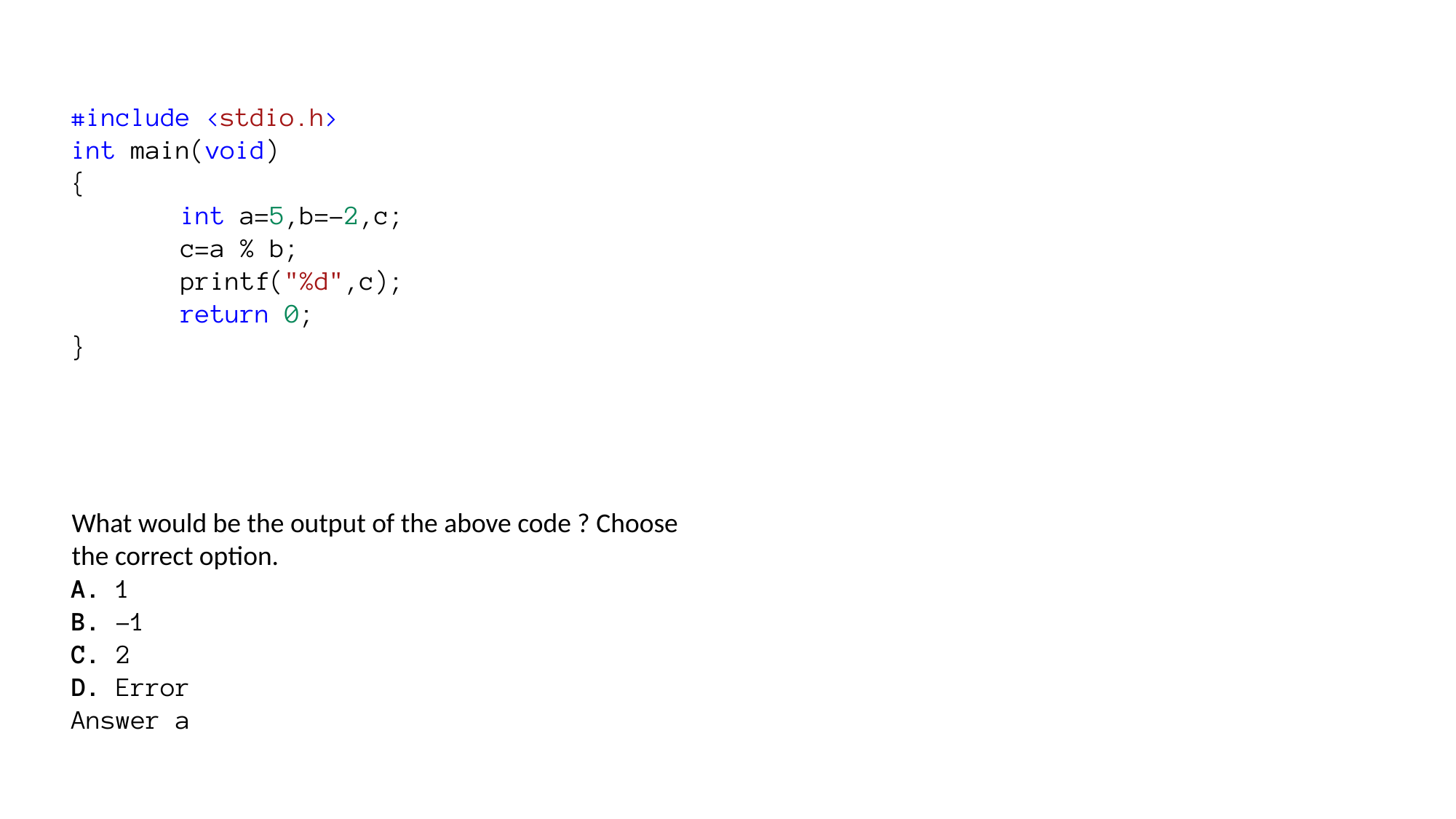

#include <stdio.h>
int main(void)
{
	int a=5,b=-2,c;
	c=a % b;
	printf("%d",c);
	return 0;
}
What would be the output of the above code ? Choose the correct option.
A. 1
B. -1
C. 2
D. Error
Answer a